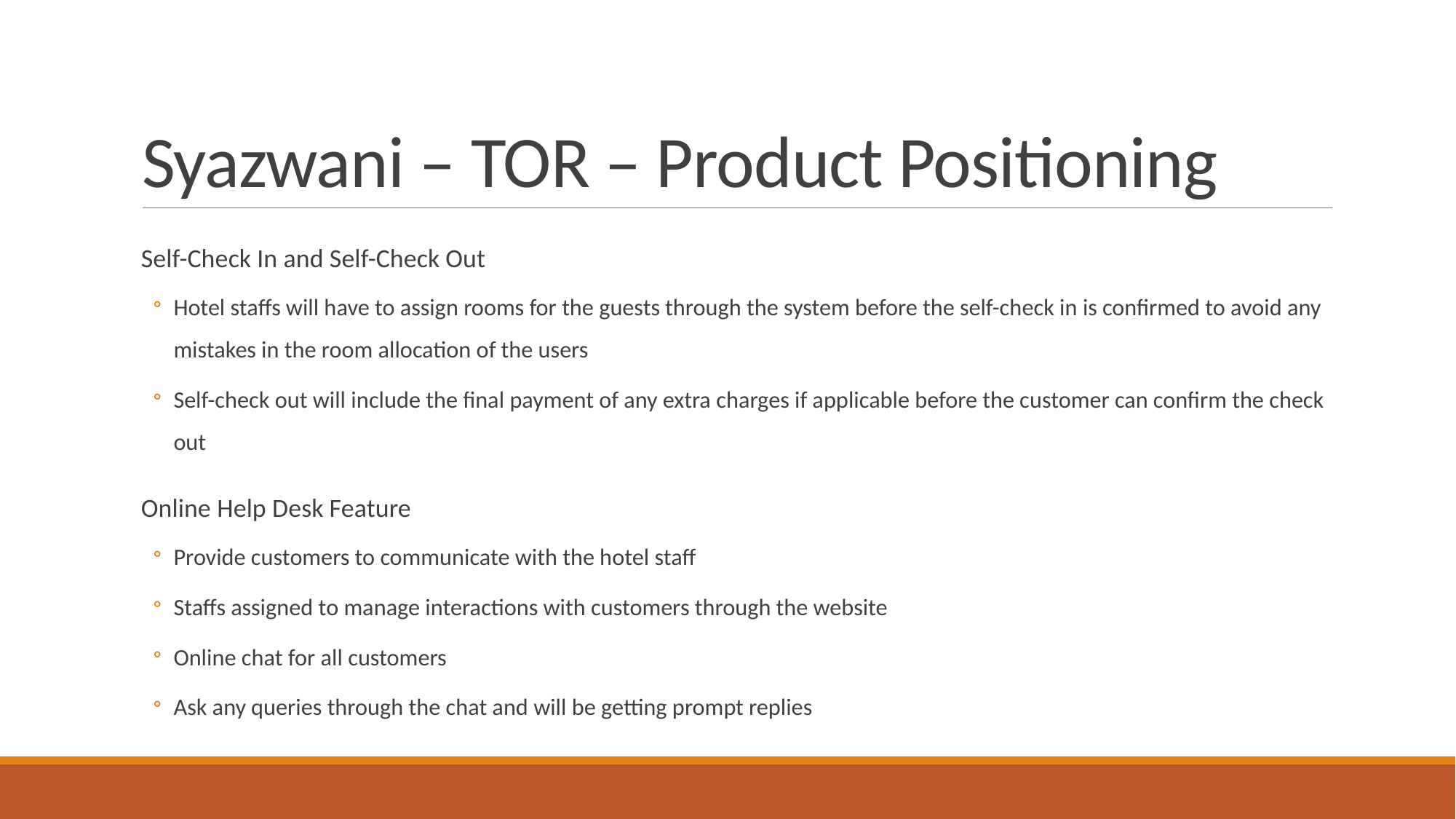

# Syazwani – TOR – Product Positioning
Self-Check In and Self-Check Out
Hotel staffs will have to assign rooms for the guests through the system before the self-check in is confirmed to avoid any mistakes in the room allocation of the users
Self-check out will include the final payment of any extra charges if applicable before the customer can confirm the check out
Online Help Desk Feature
Provide customers to communicate with the hotel staff
Staffs assigned to manage interactions with customers through the website
Online chat for all customers
Ask any queries through the chat and will be getting prompt replies